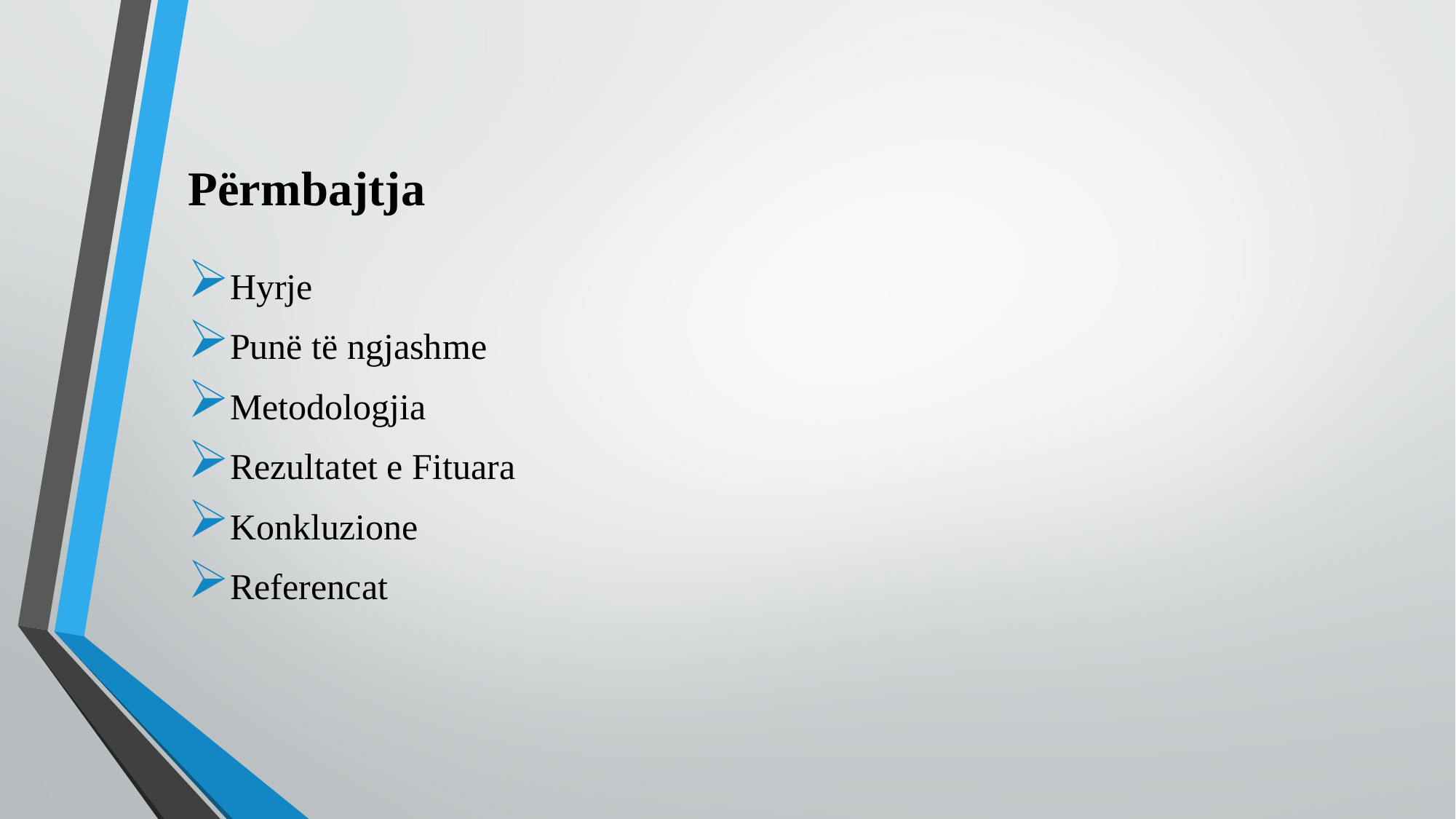

# Përmbajtja
Hyrje
Punë të ngjashme
Metodologjia
Rezultatet e Fituara
Konkluzione
Referencat